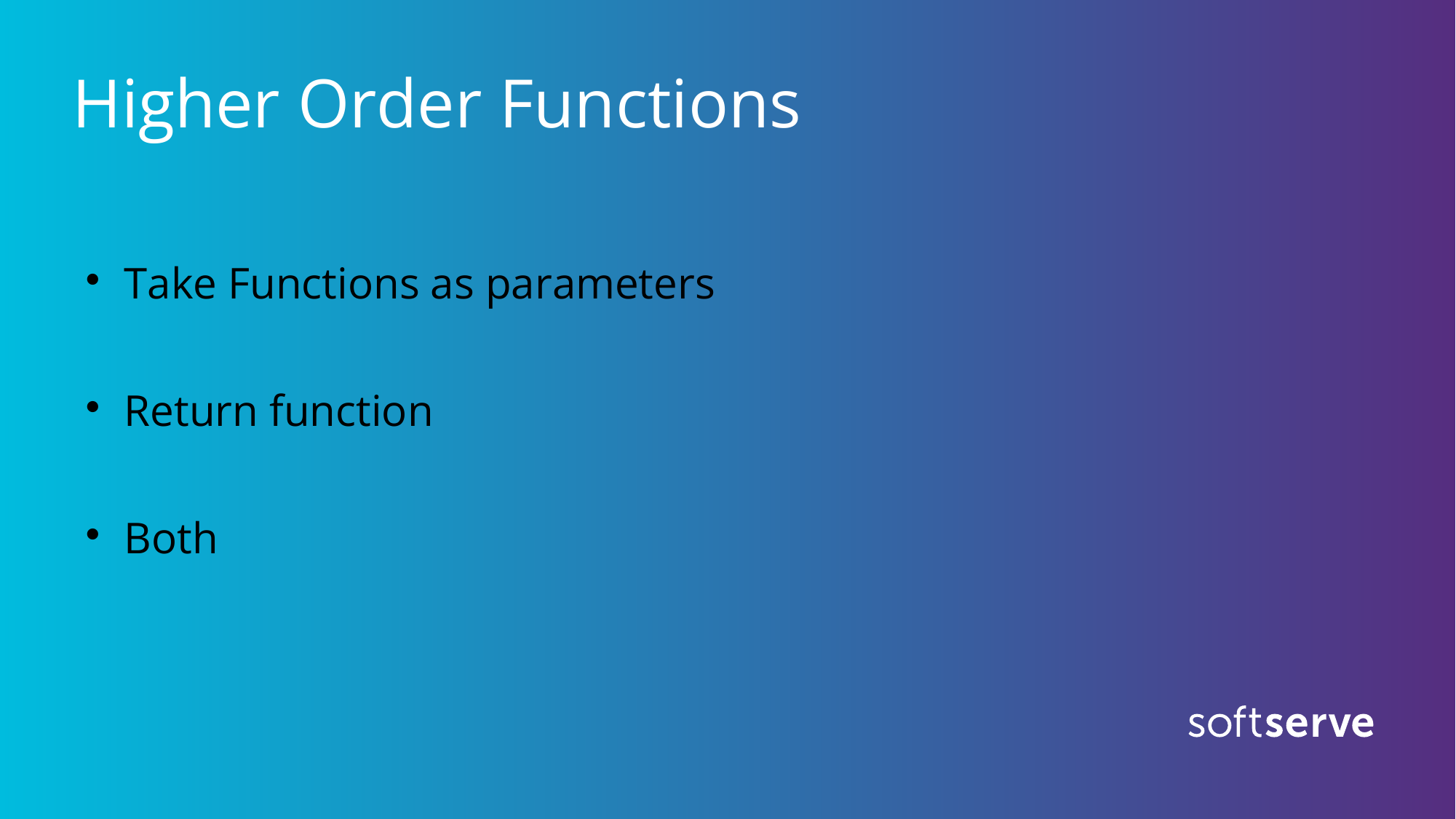

Higher Order Functions
Take Functions as parameters
Return function
Both